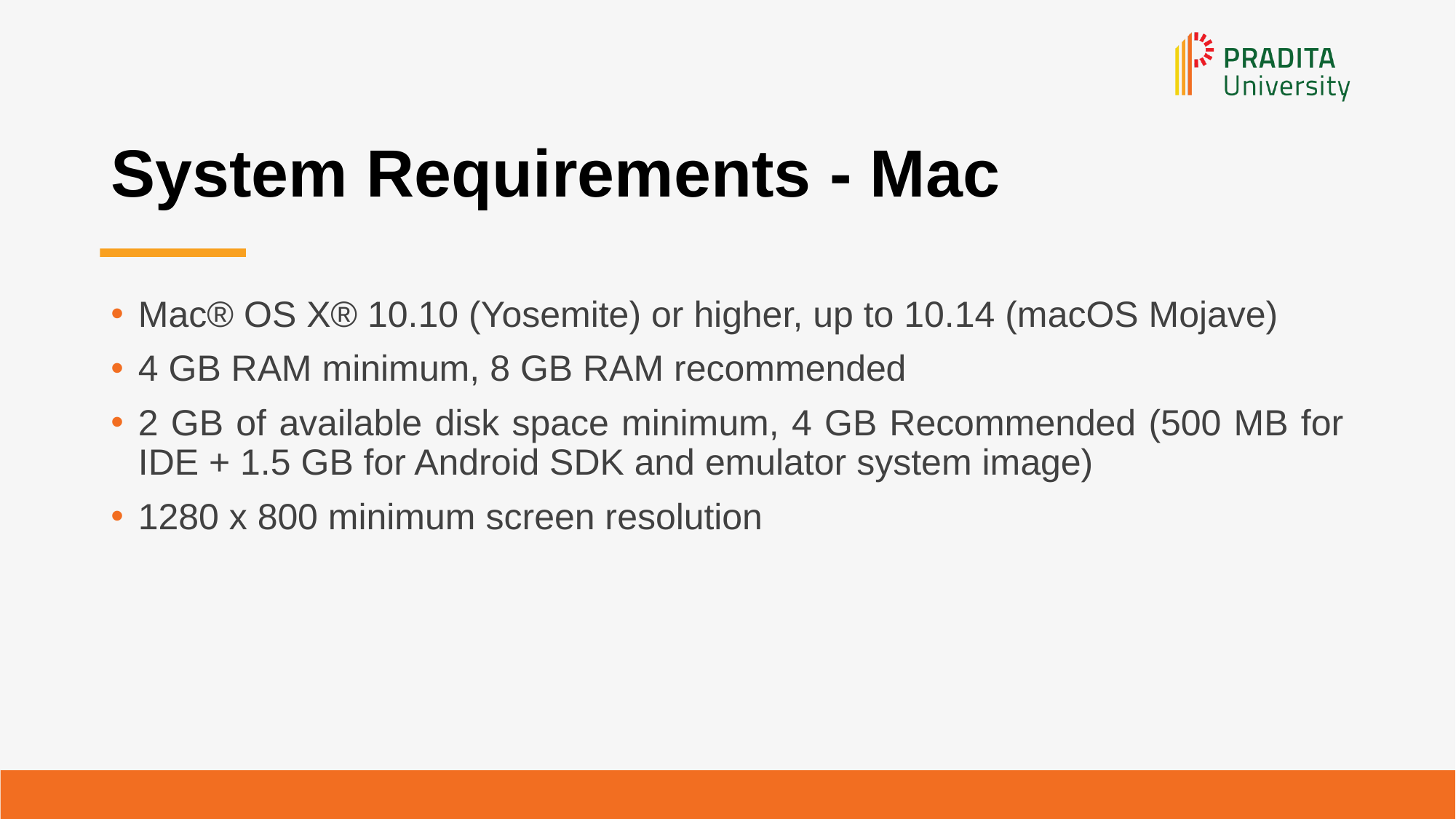

# System Requirements - Mac
Mac® OS X® 10.10 (Yosemite) or higher, up to 10.14 (macOS Mojave)
4 GB RAM minimum, 8 GB RAM recommended
2 GB of available disk space minimum, 4 GB Recommended (500 MB for IDE + 1.5 GB for Android SDK and emulator system image)
1280 x 800 minimum screen resolution